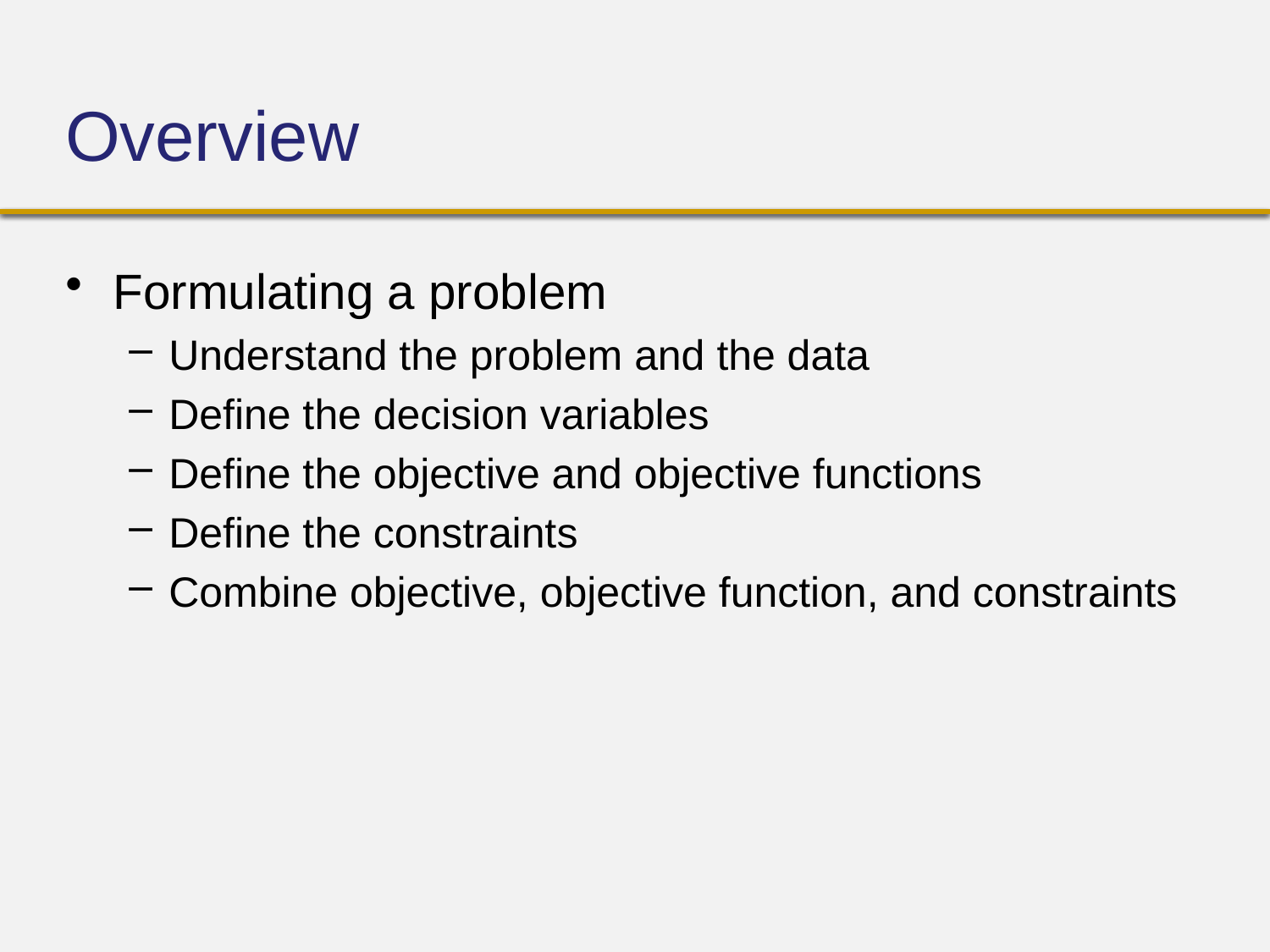

# Overview
Formulating a problem
Understand the problem and the data
Define the decision variables
Define the objective and objective functions
Define the constraints
Combine objective, objective function, and constraints